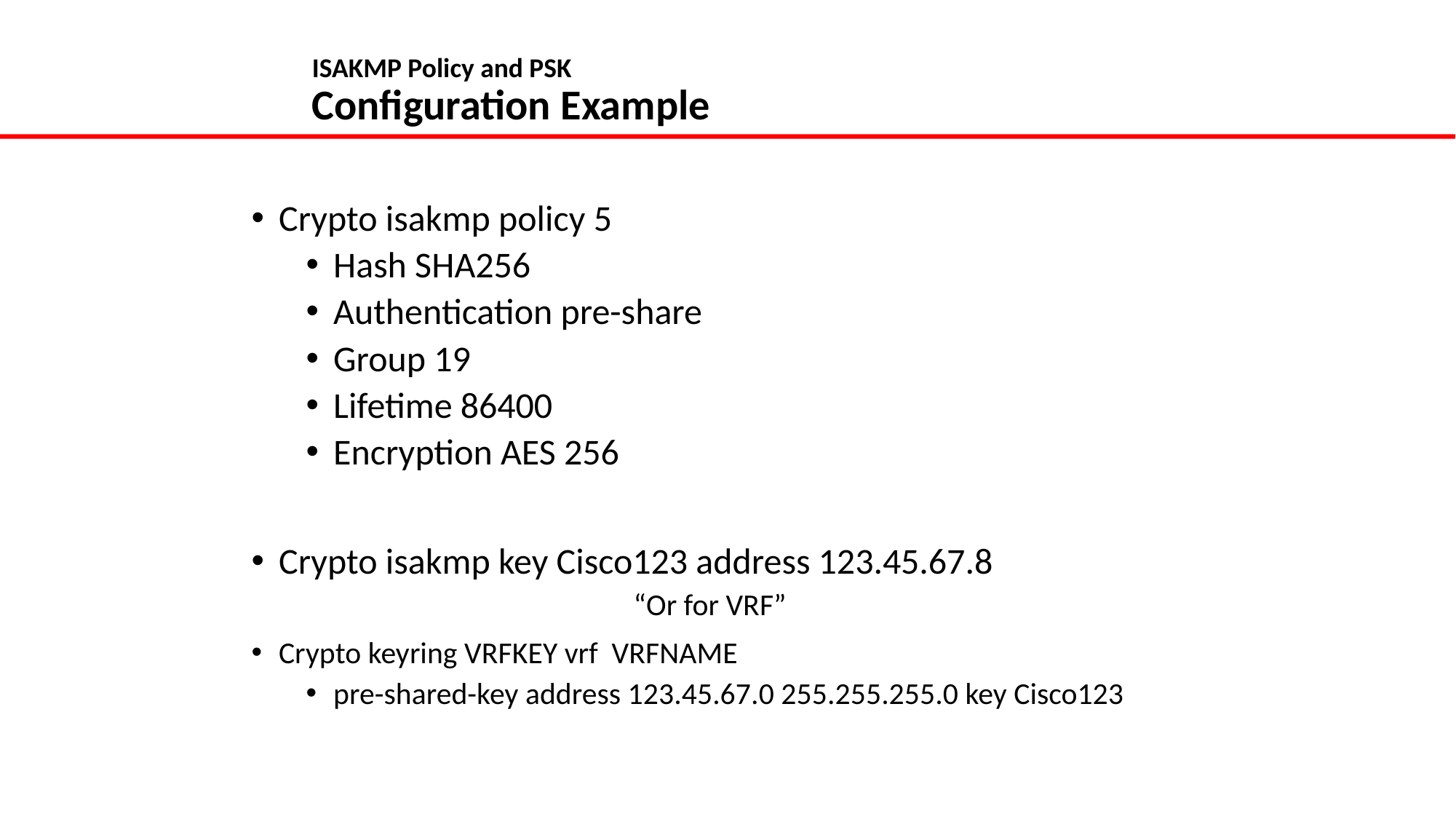

# ISAKMP Policy and PSK Configuration Example

Crypto isakmp policy 5
Hash SHA256
Authentication pre-share
Group 19
Lifetime 86400
Encryption AES 256

Crypto isakmp key Cisco123 address 123.45.67.8
			“Or for VRF”
Crypto keyring VRFKEY vrf  VRFNAME
pre-shared-key address 123.45.67.0 255.255.255.0 key Cisco123